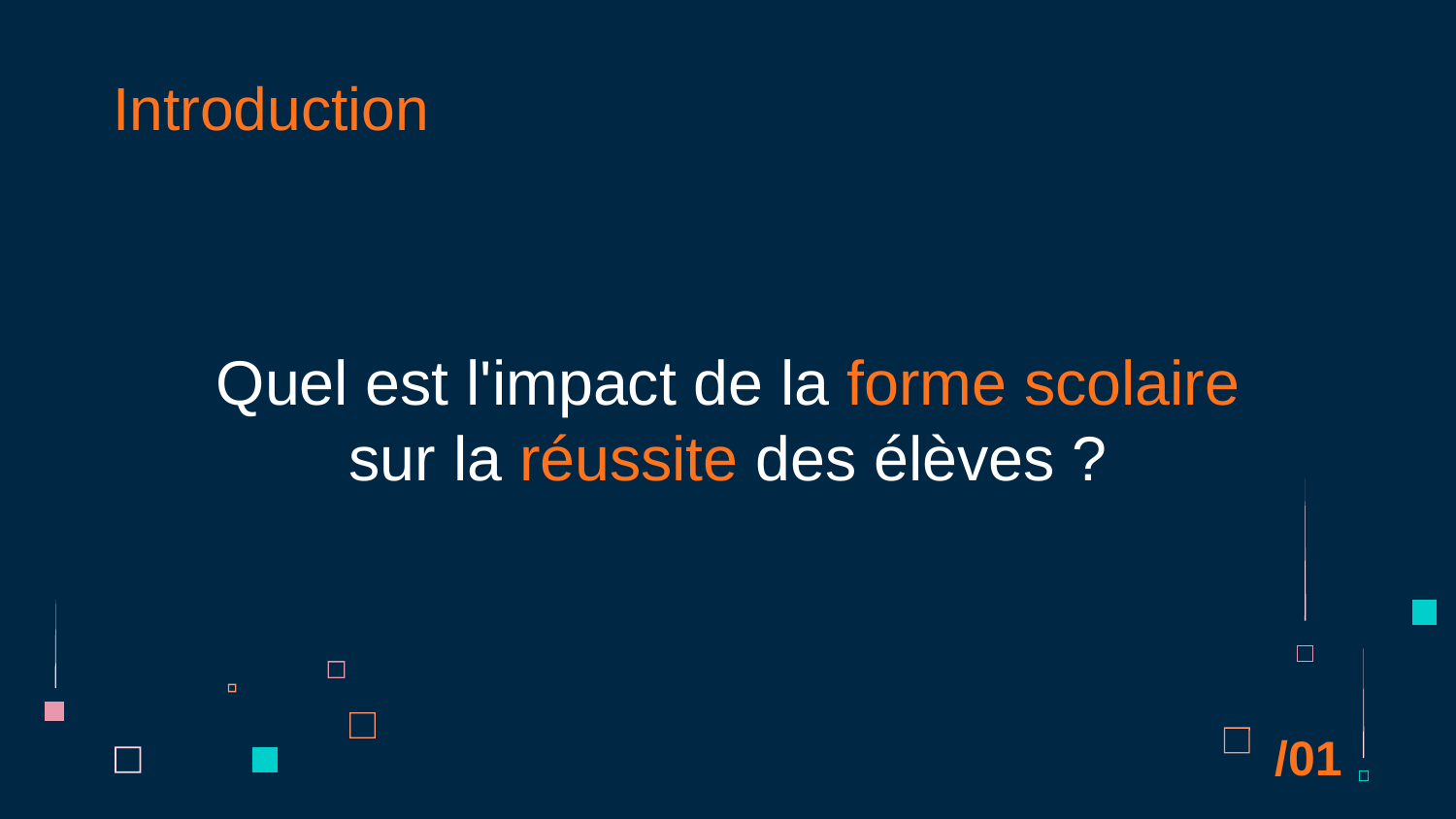

Introduction
Quel est l'impact de la forme scolaire sur la réussite des élèves ?
# /01